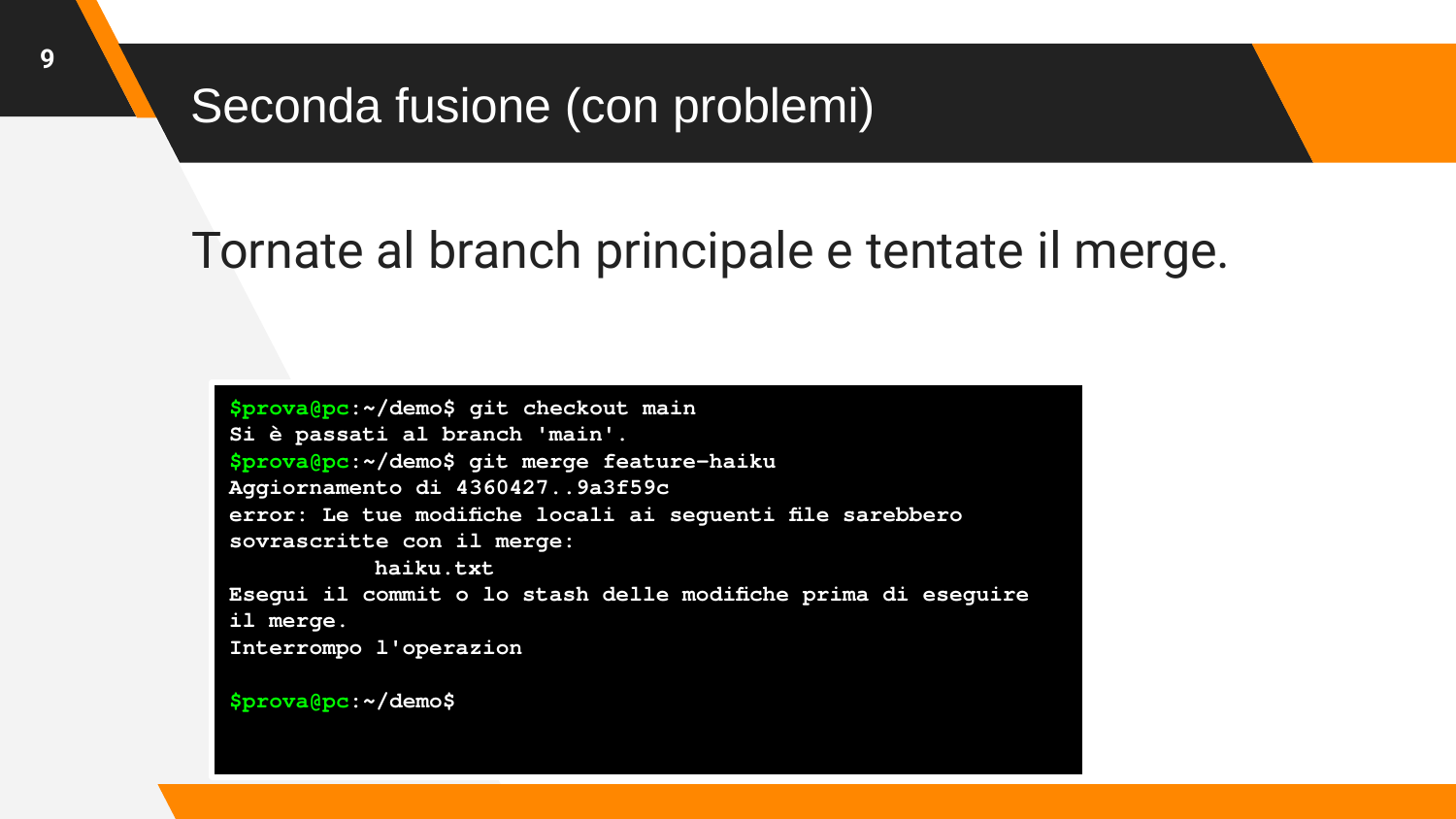

9
# Seconda fusione (con problemi)
Tornate al branch principale e tentate il merge.

$prova@pc:~/demo$ git checkout main
Si è passati al branch 'main'.
$prova@pc:~/demo$ git merge feature-haiku
Aggiornamento di 4360427..9a3f59c
error: Le tue modifiche locali ai seguenti file sarebbero sovrascritte con il merge:
	haiku.txt
Esegui il commit o lo stash delle modifiche prima di eseguire il merge.
Interrompo l'operazion

$prova@pc:~/demo$